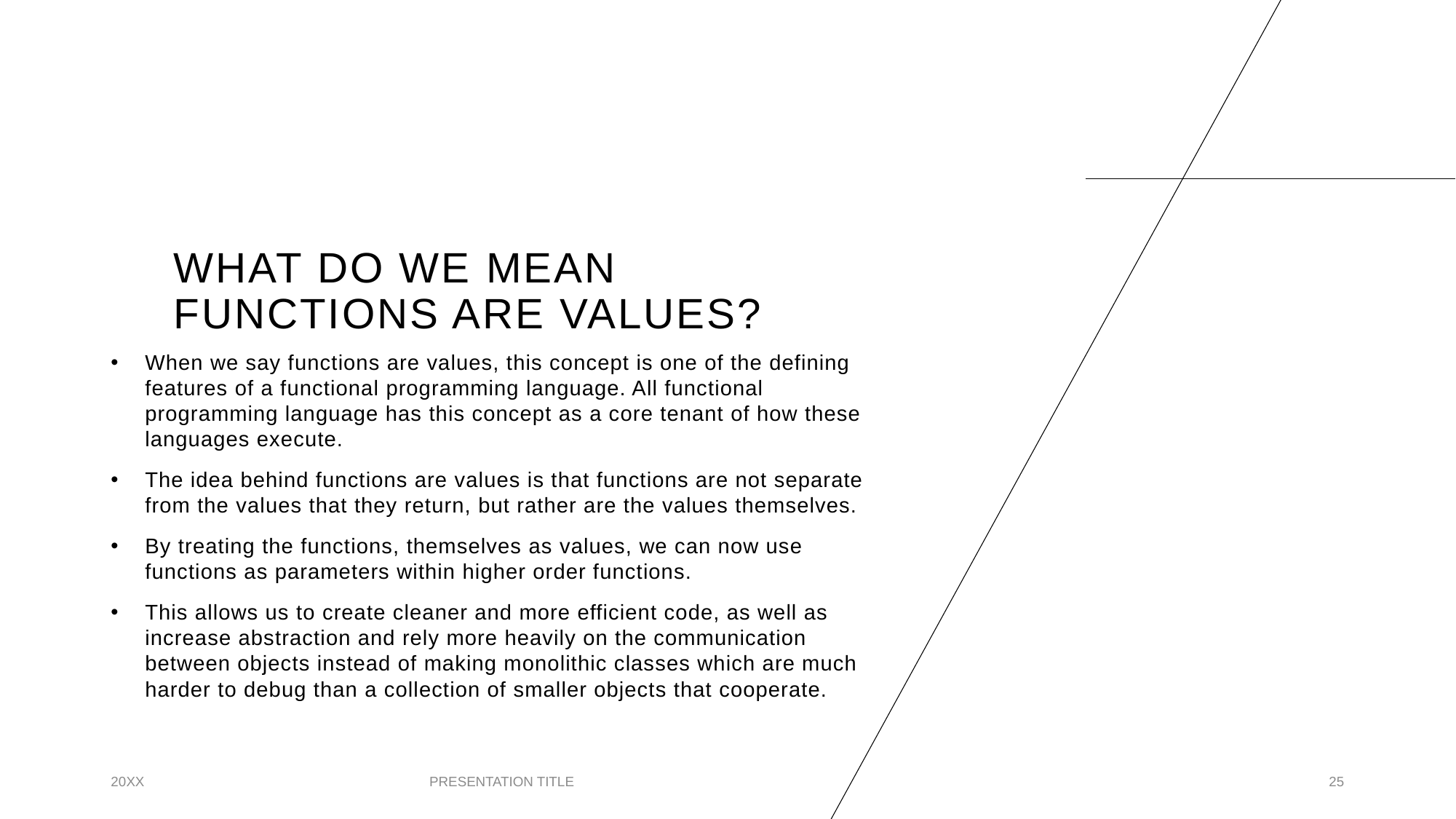

# What do we mean functions are values?
When we say functions are values, this concept is one of the defining features of a functional programming language. All functional programming language has this concept as a core tenant of how these languages execute.
The idea behind functions are values is that functions are not separate from the values that they return, but rather are the values themselves.
By treating the functions, themselves as values, we can now use functions as parameters within higher order functions.
This allows us to create cleaner and more efficient code, as well as increase abstraction and rely more heavily on the communication between objects instead of making monolithic classes which are much harder to debug than a collection of smaller objects that cooperate.
20XX
PRESENTATION TITLE
25